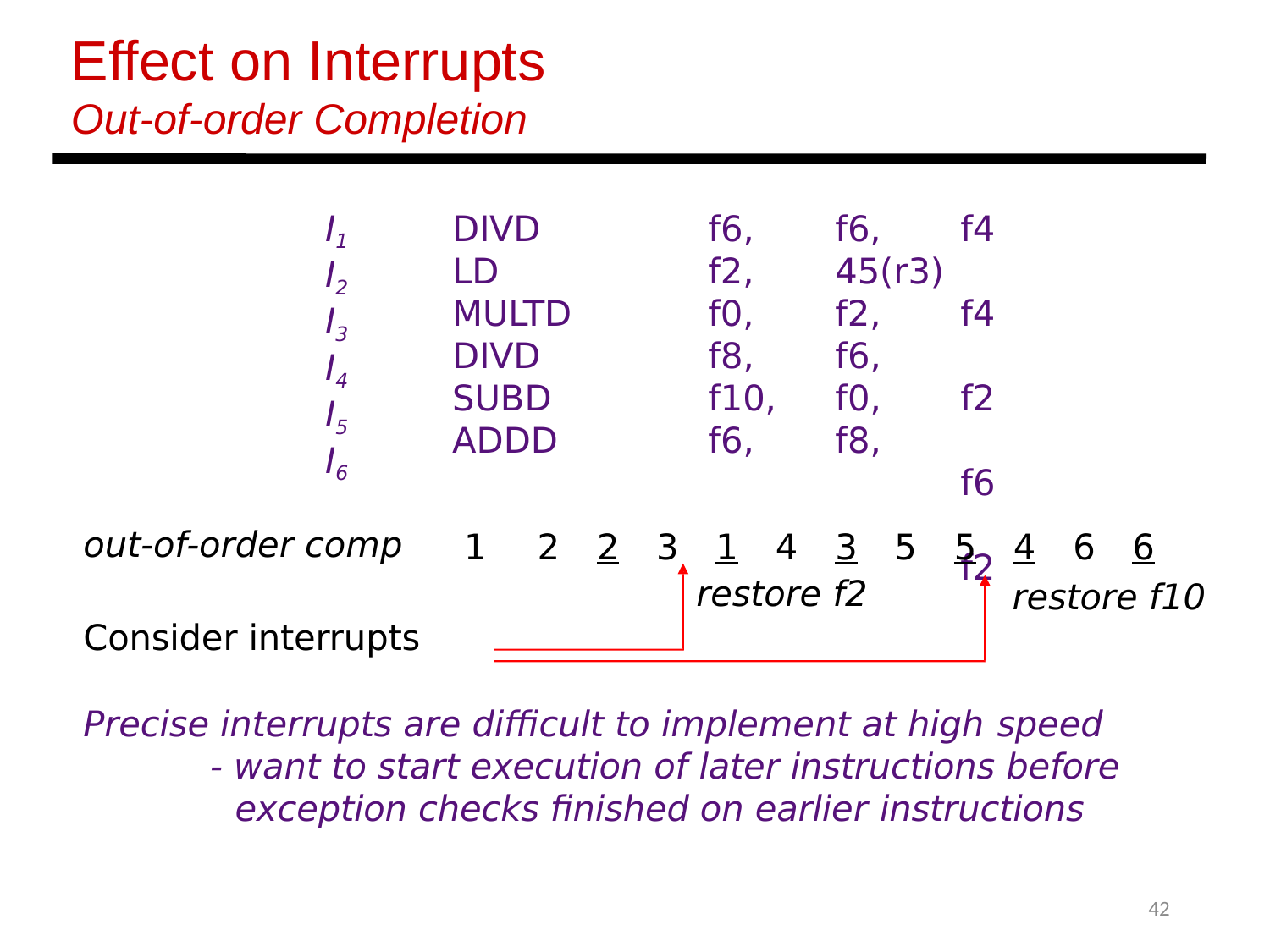

Effect on Interrupts
Out-of-order Completion

I1  I2  I3  I4  I5  I6
DIVD	f6,	f6,
LD	f2,	45(r3)
MULTD	f0,	f2,
DIVD	f8,	f6,
SUBD	f10,	f0,
ADDD	f6,	f8,

1	2	2	3	1	4	3	5	5	4	6	6
restore f10
f4
f4  f2  f6  f2
out-of-order comp

restore f2
Consider interrupts

Precise interrupts are difficult to implement at high speed
- want to start execution of later instructions before  exception checks finished on earlier instructions
42